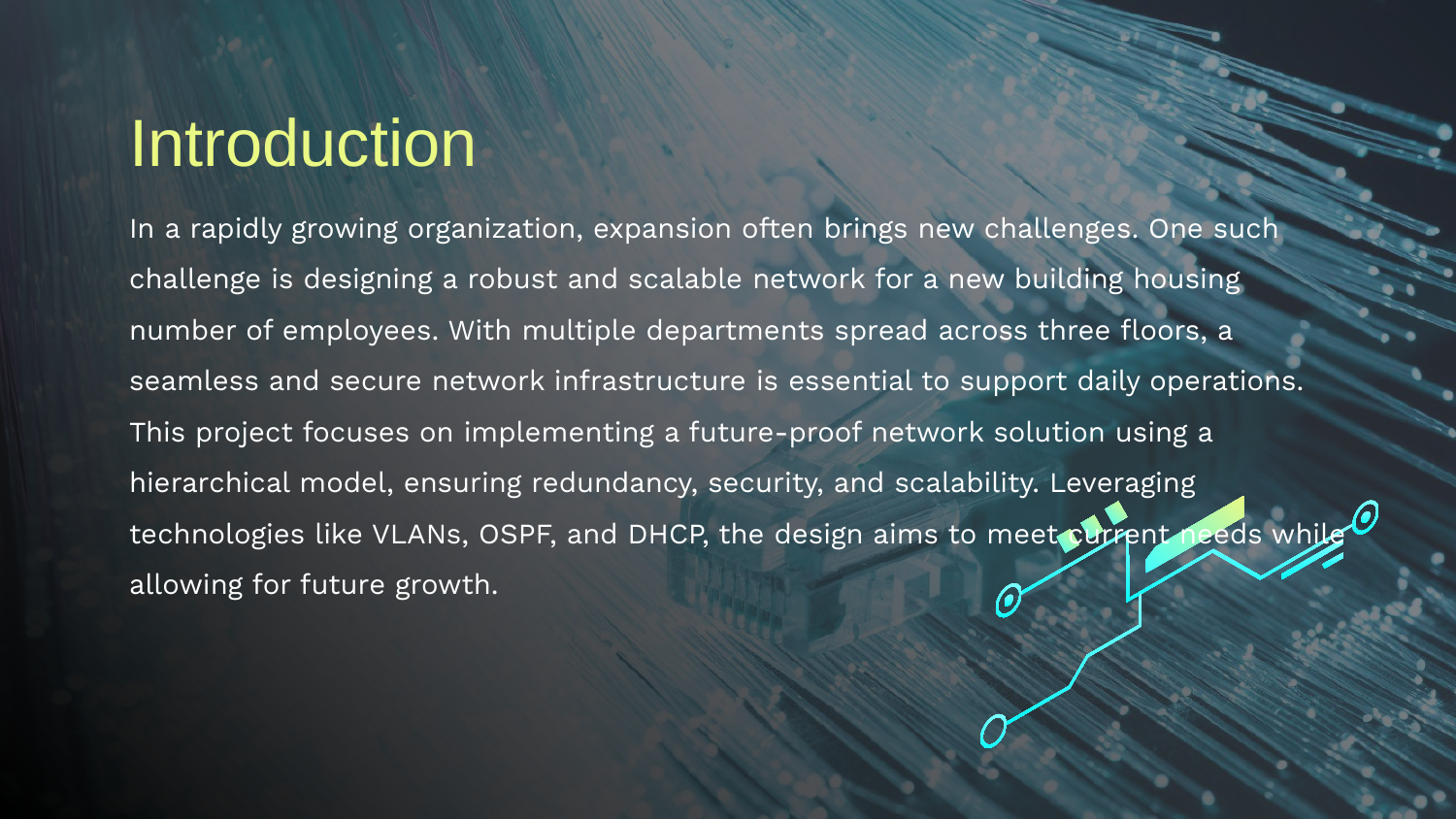

# Introduction
In a rapidly growing organization, expansion often brings new challenges. One such challenge is designing a robust and scalable network for a new building housing number of employees. With multiple departments spread across three floors, a seamless and secure network infrastructure is essential to support daily operations. This project focuses on implementing a future-proof network solution using a hierarchical model, ensuring redundancy, security, and scalability. Leveraging technologies like VLANs, OSPF, and DHCP, the design aims to meet current needs while allowing for future growth.